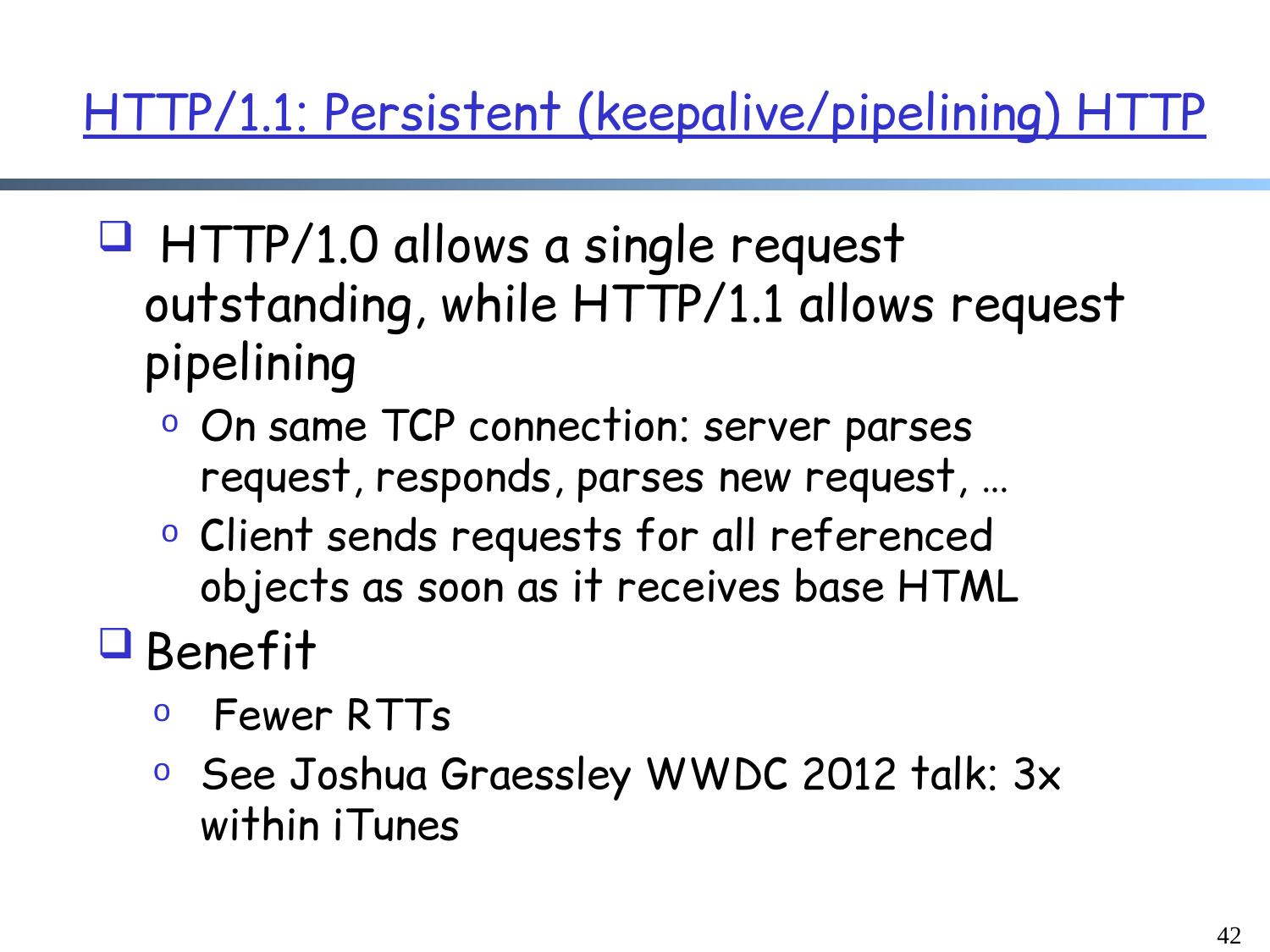

# HTTP/1.1: Persistent (keepalive/pipelining) HTTP
 HTTP/1.0 allows a single request outstanding, while HTTP/1.1 allows request pipelining
On same TCP connection: server parses request, responds, parses new request, …
Client sends requests for all referenced objects as soon as it receives base HTML
Benefit
 Fewer RTTs
See Joshua Graessley WWDC 2012 talk: 3x within iTunes
42